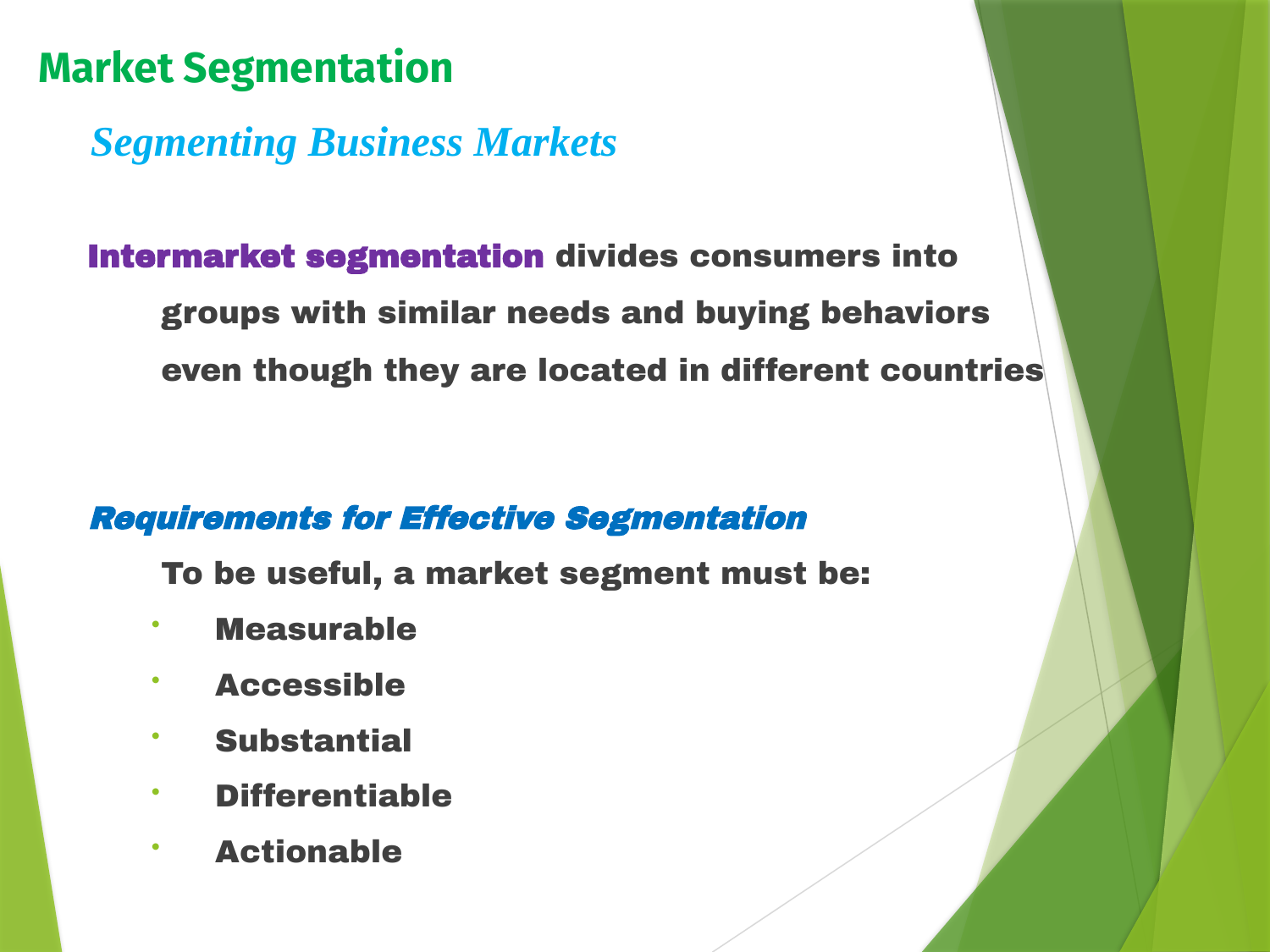

Market Segmentation
Segmenting Business Markets

Intermarket segmentation divides consumers into groups with similar needs and buying behaviors even though they are located in different countries
Requirements for Effective Segmentation
To be useful, a market segment must be:
Measurable
Accessible
Substantial
Differentiable
Actionable